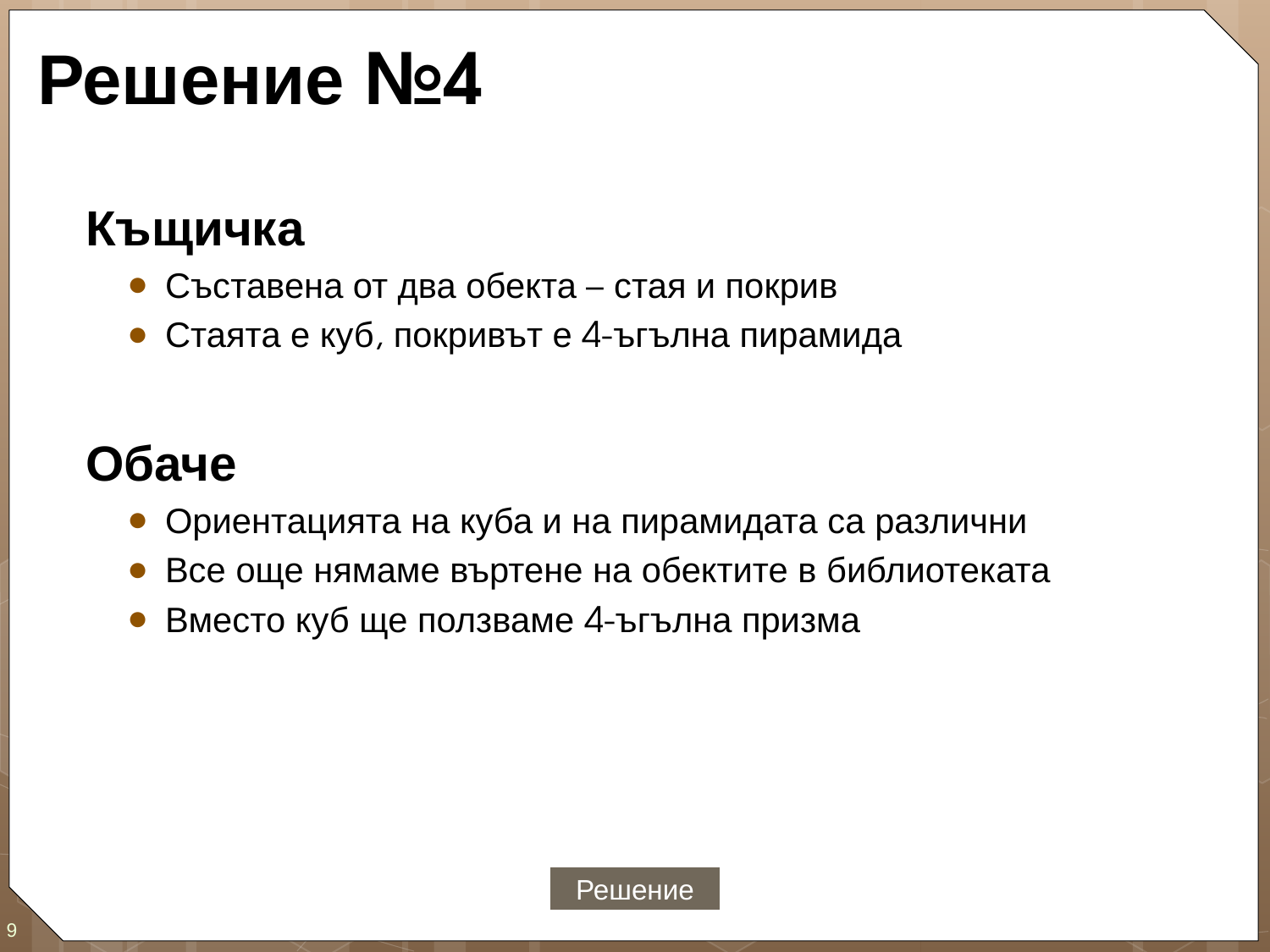

# Решение №4
Къщичка
Съставена от два обекта – стая и покрив
Стаята е куб, покривът е 4-ъгълна пирамида

Обаче
Ориентацията на куба и на пирамидата са различни
Все още нямаме въртене на обектите в библиотеката
Вместо куб ще ползваме 4-ъгълна призма
Решение